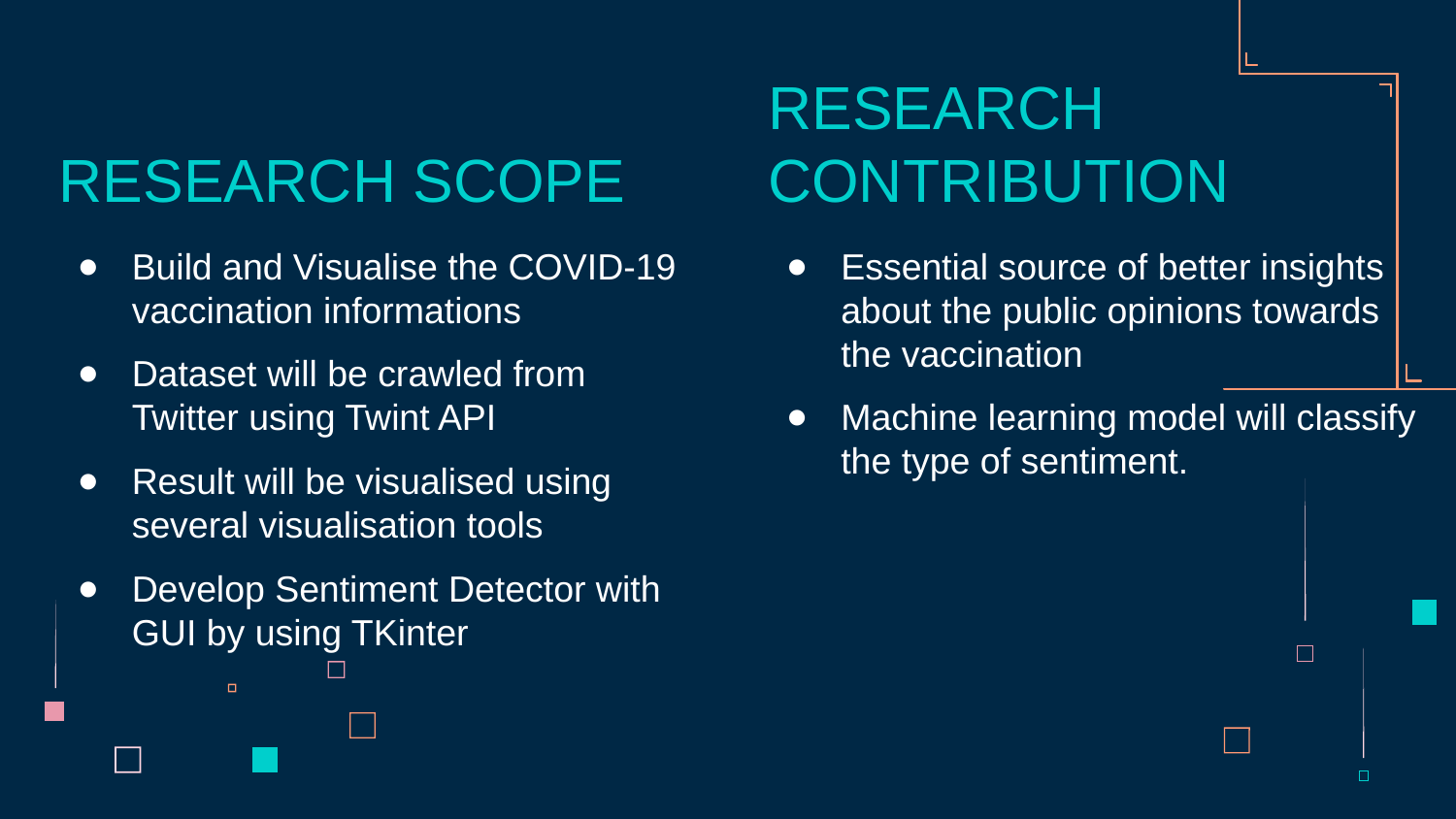

# RESEARCH SCOPE
RESEARCH CONTRIBUTION
Build and Visualise the COVID-19 vaccination informations
Dataset will be crawled from Twitter using Twint API
Result will be visualised using several visualisation tools
Develop Sentiment Detector with GUI by using TKinter
Essential source of better insights about the public opinions towards the vaccination
Machine learning model will classify the type of sentiment.